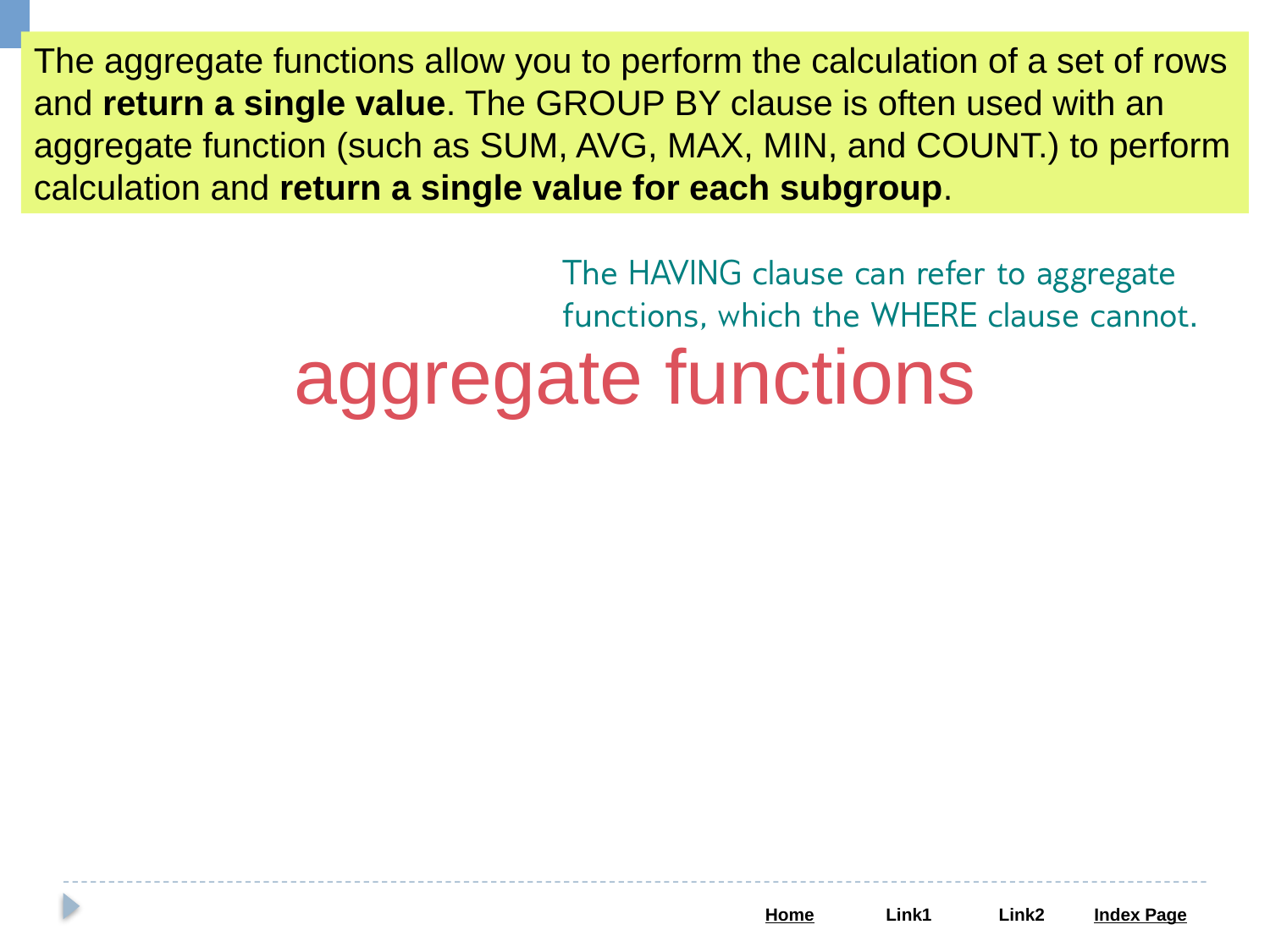

The aggregate functions allow you to perform the calculation of a set of rows and return a single value. The GROUP BY clause is often used with an aggregate function (such as SUM, AVG, MAX, MIN, and COUNT.) to perform calculation and return a single value for each subgroup.
The HAVING clause can refer to aggregate functions, which the WHERE clause cannot.
aggregate functions